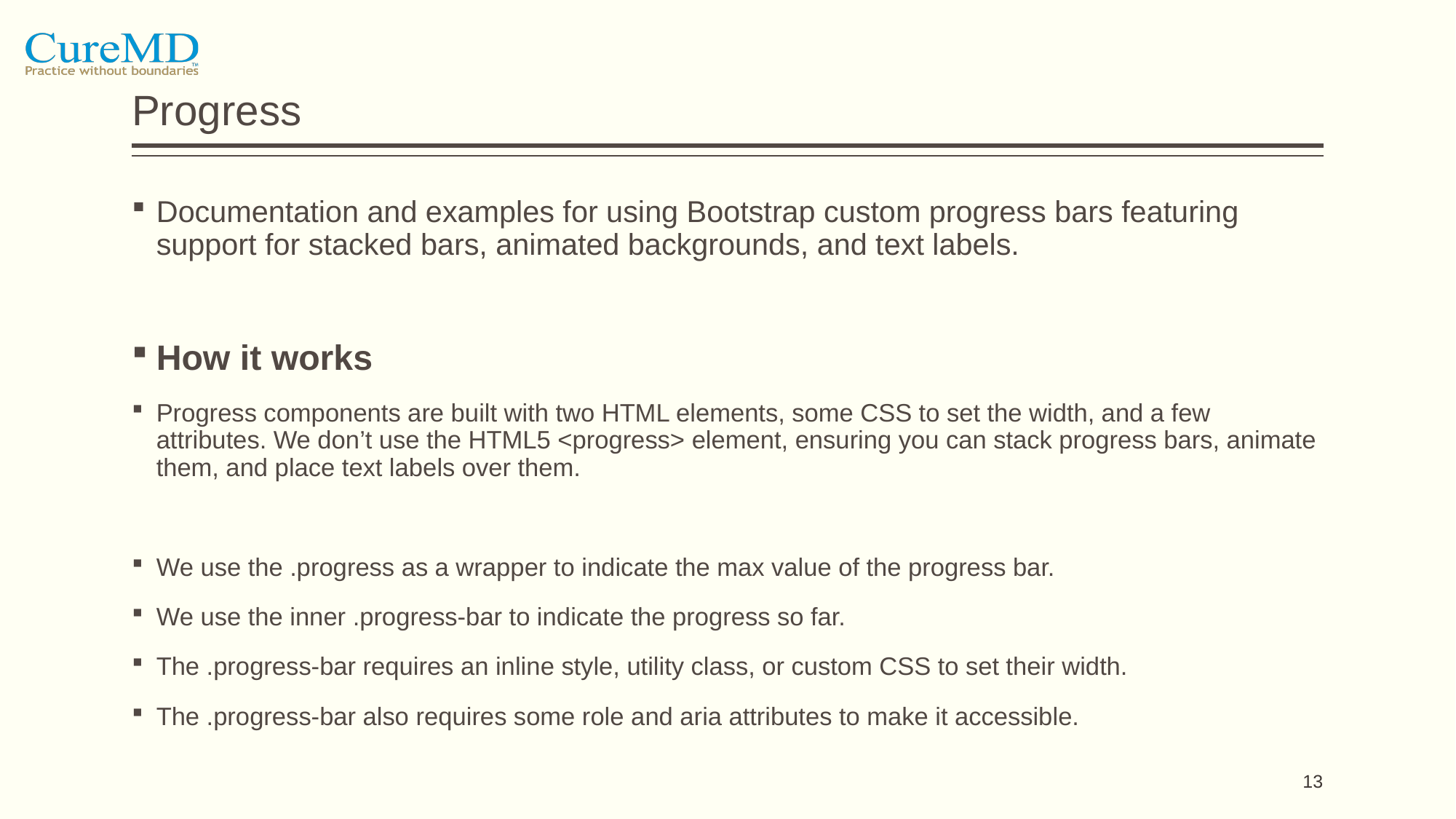

# Progress
Documentation and examples for using Bootstrap custom progress bars featuring support for stacked bars, animated backgrounds, and text labels.

How it works
Progress components are built with two HTML elements, some CSS to set the width, and a few attributes. We don’t use the HTML5 <progress> element, ensuring you can stack progress bars, animate them, and place text labels over them.

We use the .progress as a wrapper to indicate the max value of the progress bar.
We use the inner .progress-bar to indicate the progress so far.
The .progress-bar requires an inline style, utility class, or custom CSS to set their width.
The .progress-bar also requires some role and aria attributes to make it accessible.
13